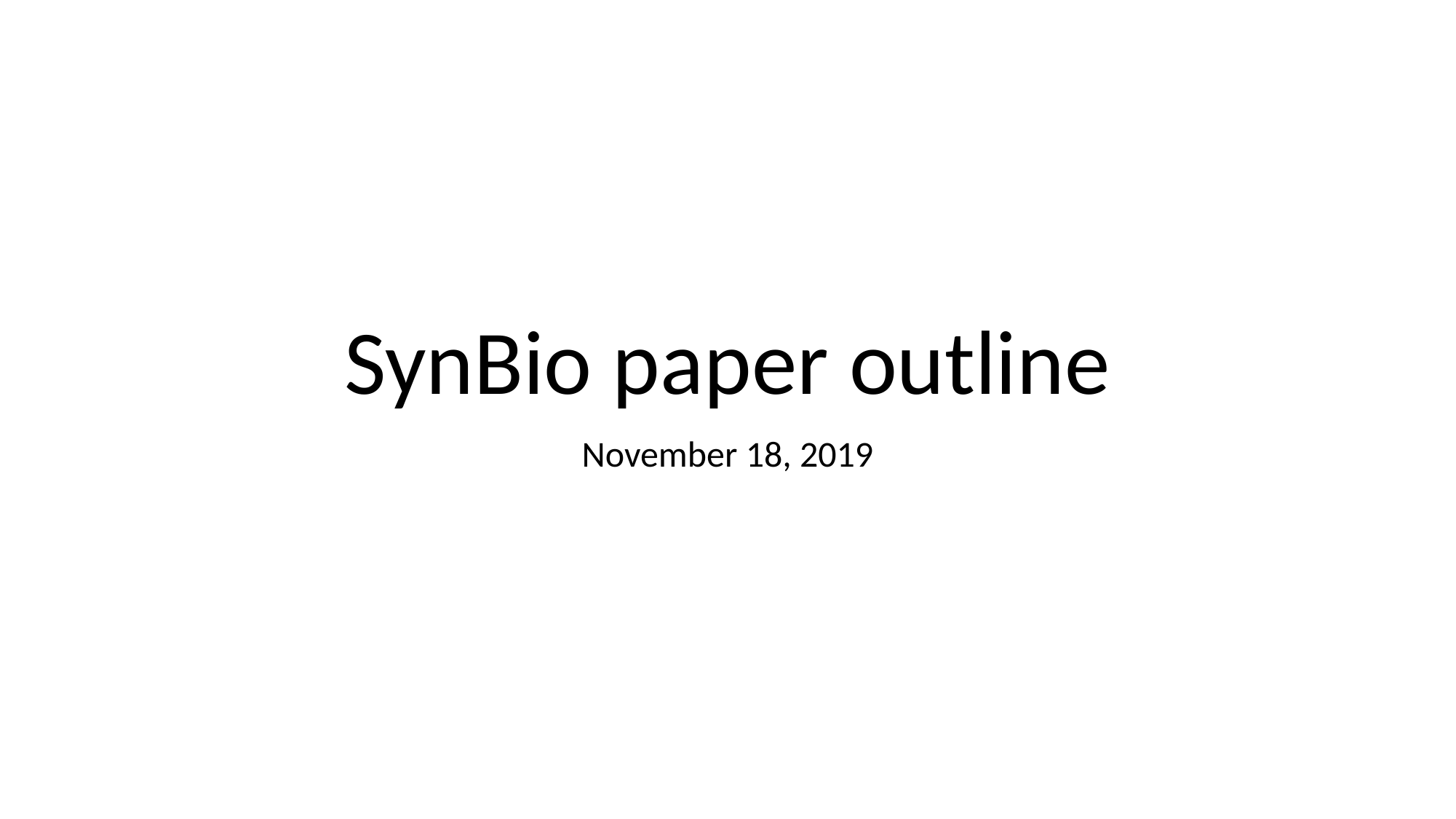

# SynBio paper outline
November 18, 2019